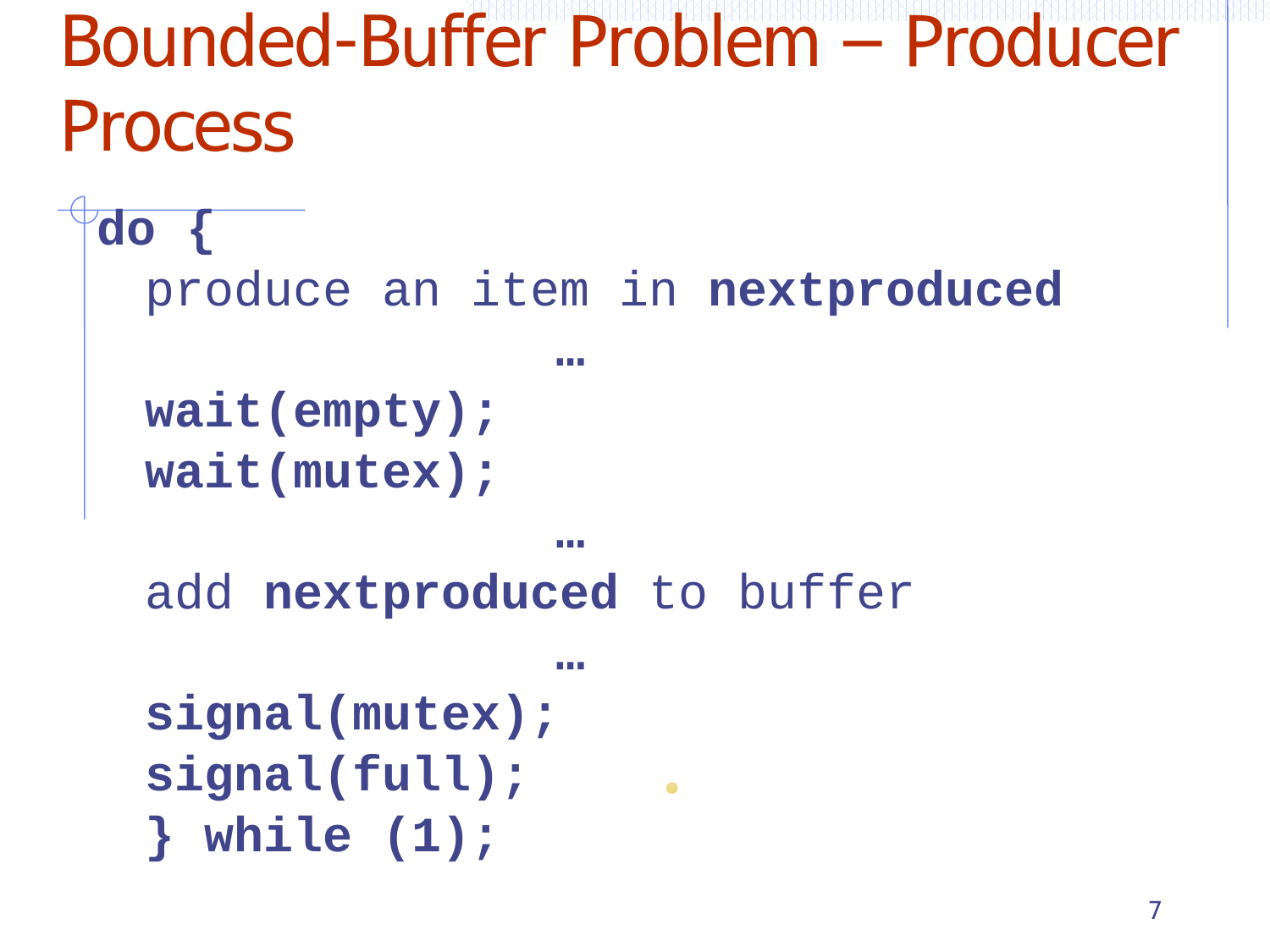

# Bounded-Buffer Problem – Producer Process
do {
	produce an item in nextproduced
				 …
	wait(empty);
	wait(mutex);
				 …
	add nextproduced to buffer
				 …
	signal(mutex);
	signal(full);
	} while (1);

7